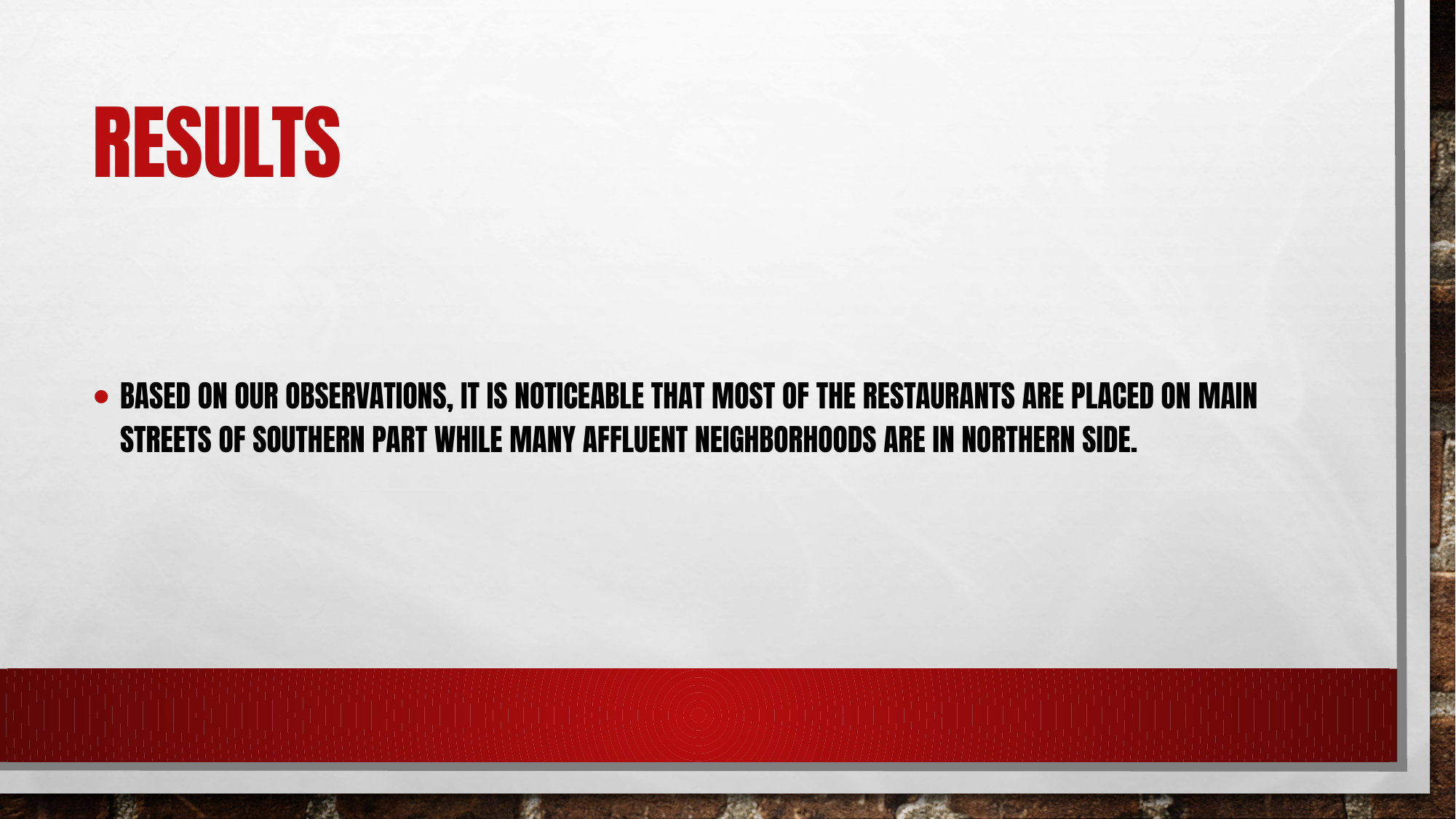

# results
Based on our observations, it is noticeable that most of the restaurants are placed on main streets of southern part while many affluent neighborhoods are in northern side.